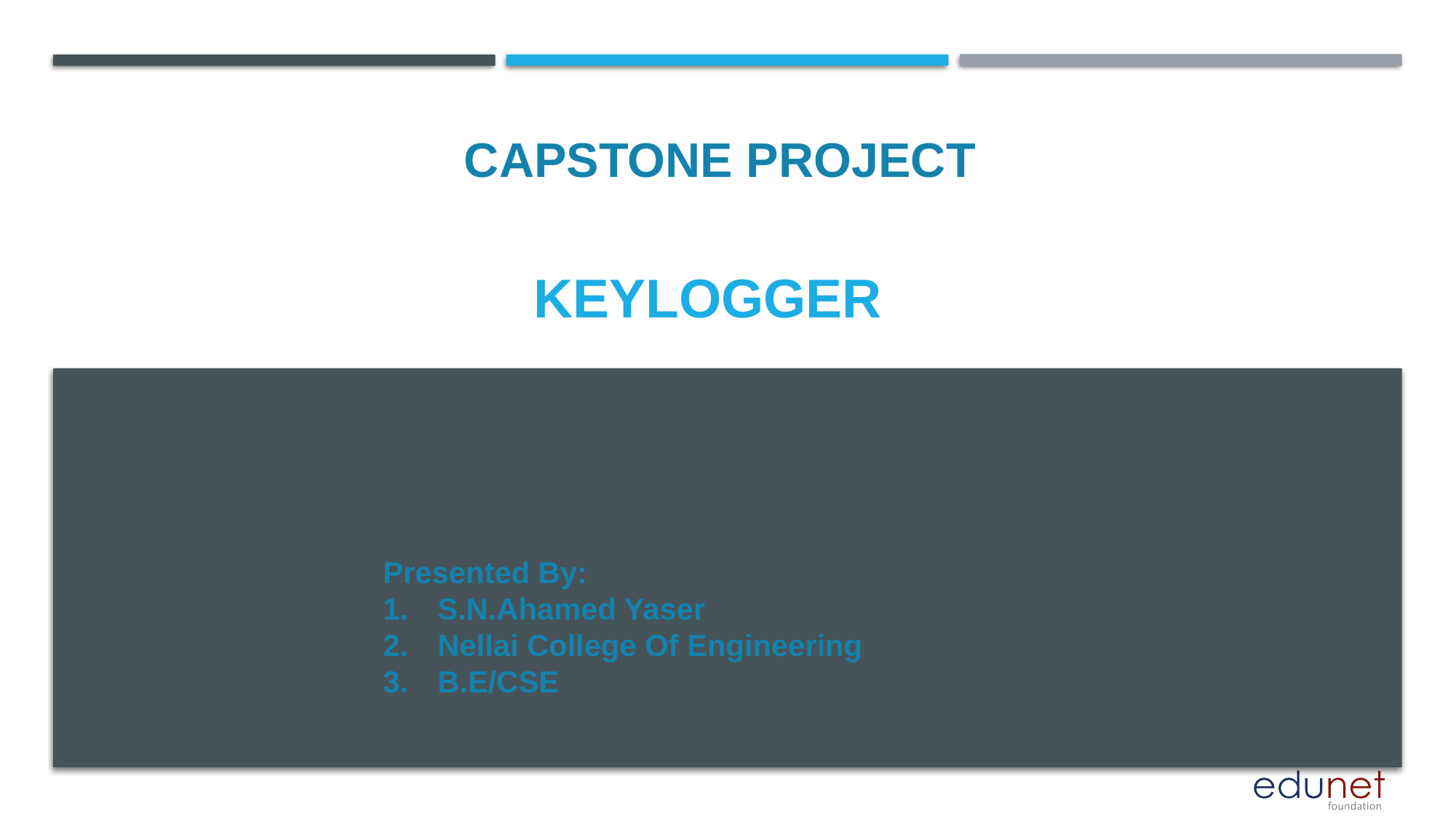

CAPSTONE PROJECT
# KEYLOGGER
Presented By:
S.N.Ahamed Yaser
Nellai College Of Engineering
B.E/CSE